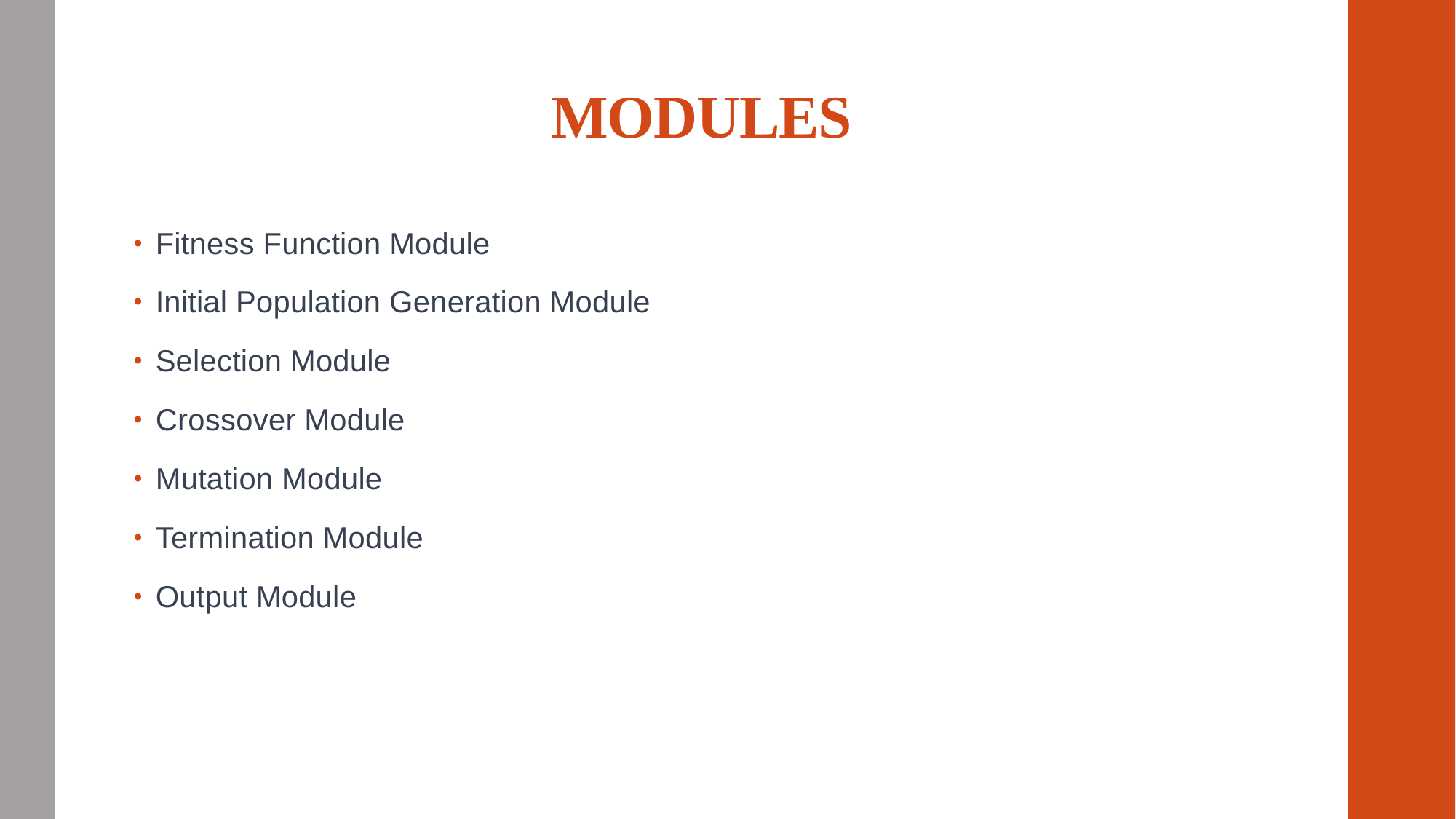

# MODULES
Fitness Function Module
Initial Population Generation Module
Selection Module
Crossover Module
Mutation Module
Termination Module
Output Module